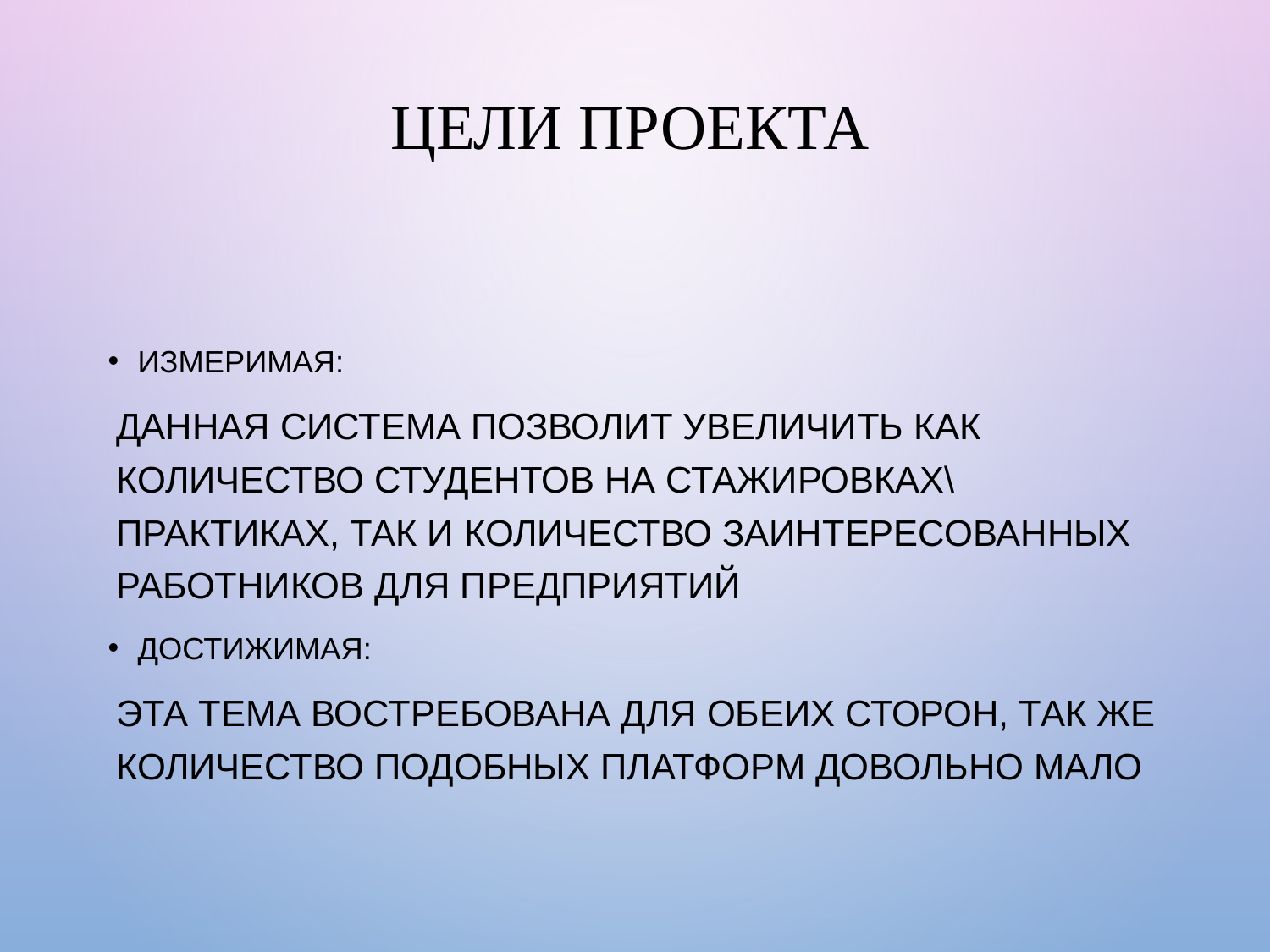

# Цели проекта
Измеримая:
	Данная система позволит увеличить как количество студентов на стажировках\практиках, так и количество заинтересованных работников для предприятий
Достижимая:
	Эта тема востребована для обеих сторон, так же количество подобных платформ довольно мало